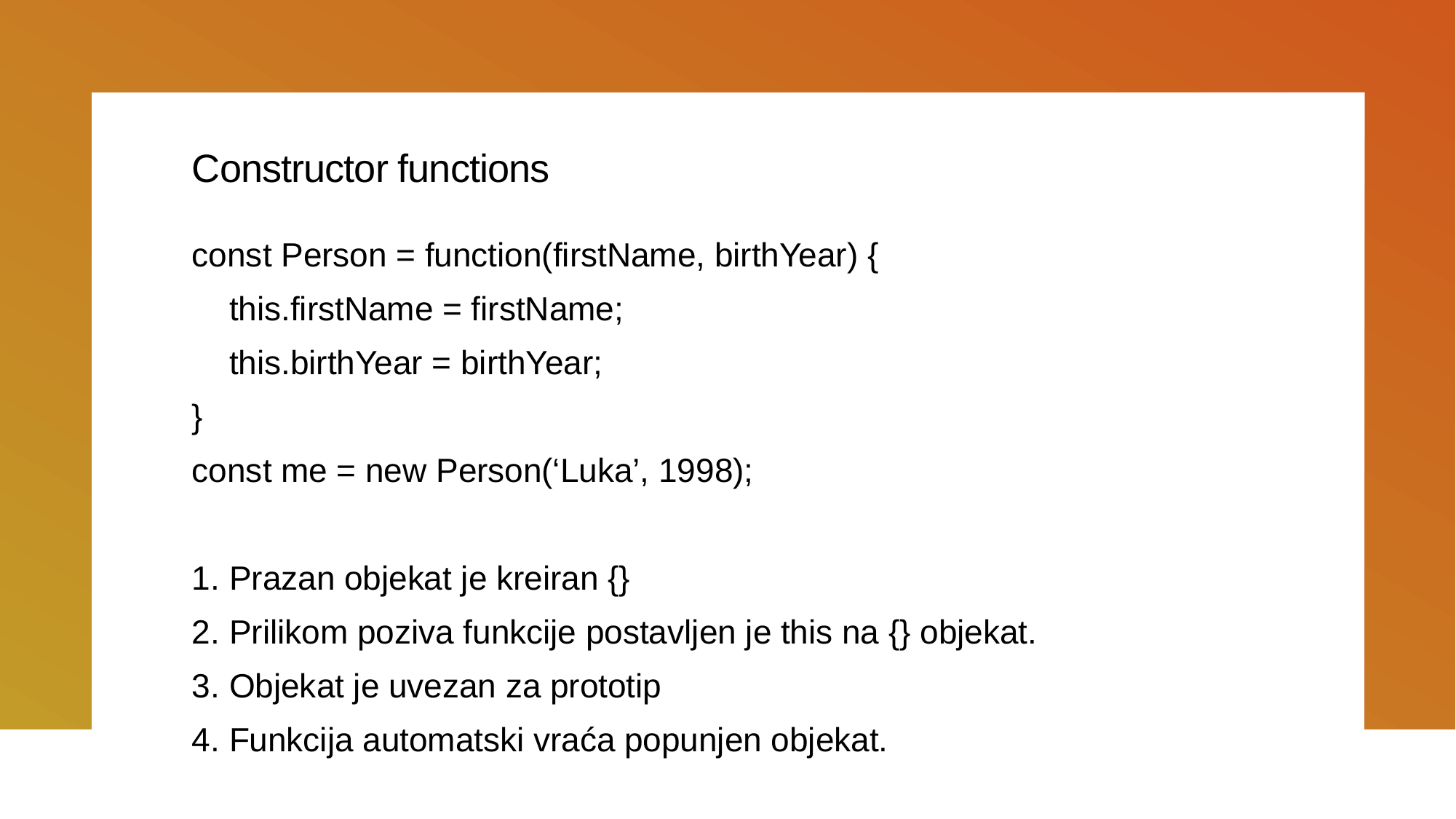

# Constructor functions
const Person = function(firstName, birthYear) {
    this.firstName = firstName;
    this.birthYear = birthYear;
}
const me = new Person(‘Luka’, 1998);

1. Prazan objekat je kreiran {}
2. Prilikom poziva funkcije postavljen je this na {} objekat.
3. Objekat je uvezan za prototip
4. Funkcija automatski vraća popunjen objekat.